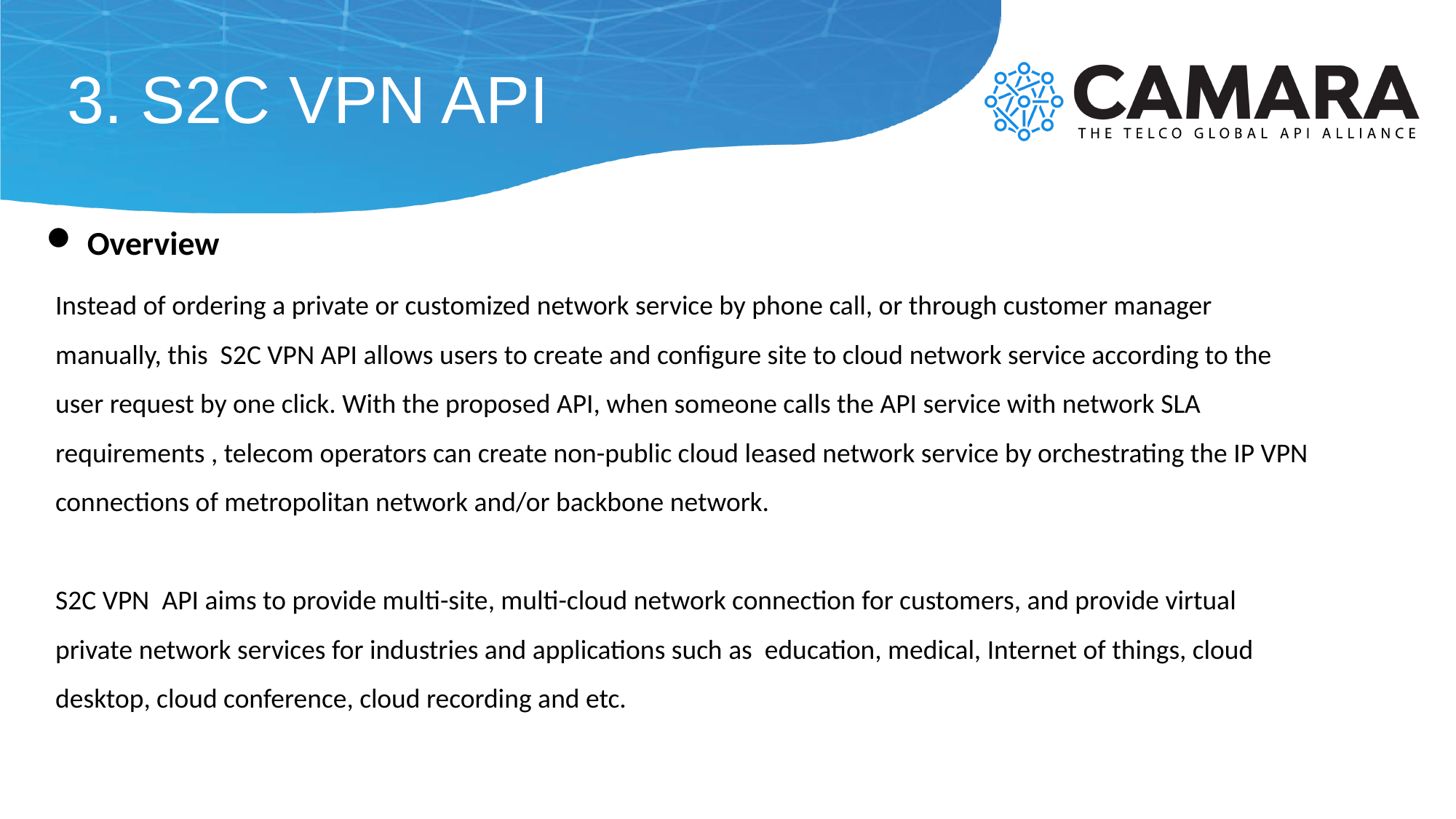

# 3. S2C VPN API

Overview

Instead of ordering a private or customized network service by phone call, or through customer manager manually, this  S2C VPN API allows users to create and configure site to cloud network service according to the user request by one click. With the proposed API, when someone calls the API service with network SLA requirements , telecom operators can create non-public cloud leased network service by orchestrating the IP VPN connections of metropolitan network and/or backbone network.

S2C VPN  API aims to provide multi-site, multi-cloud network connection for customers, and provide virtual private network services for industries and applications such as  education, medical, Internet of things, cloud desktop, cloud conference, cloud recording and etc.